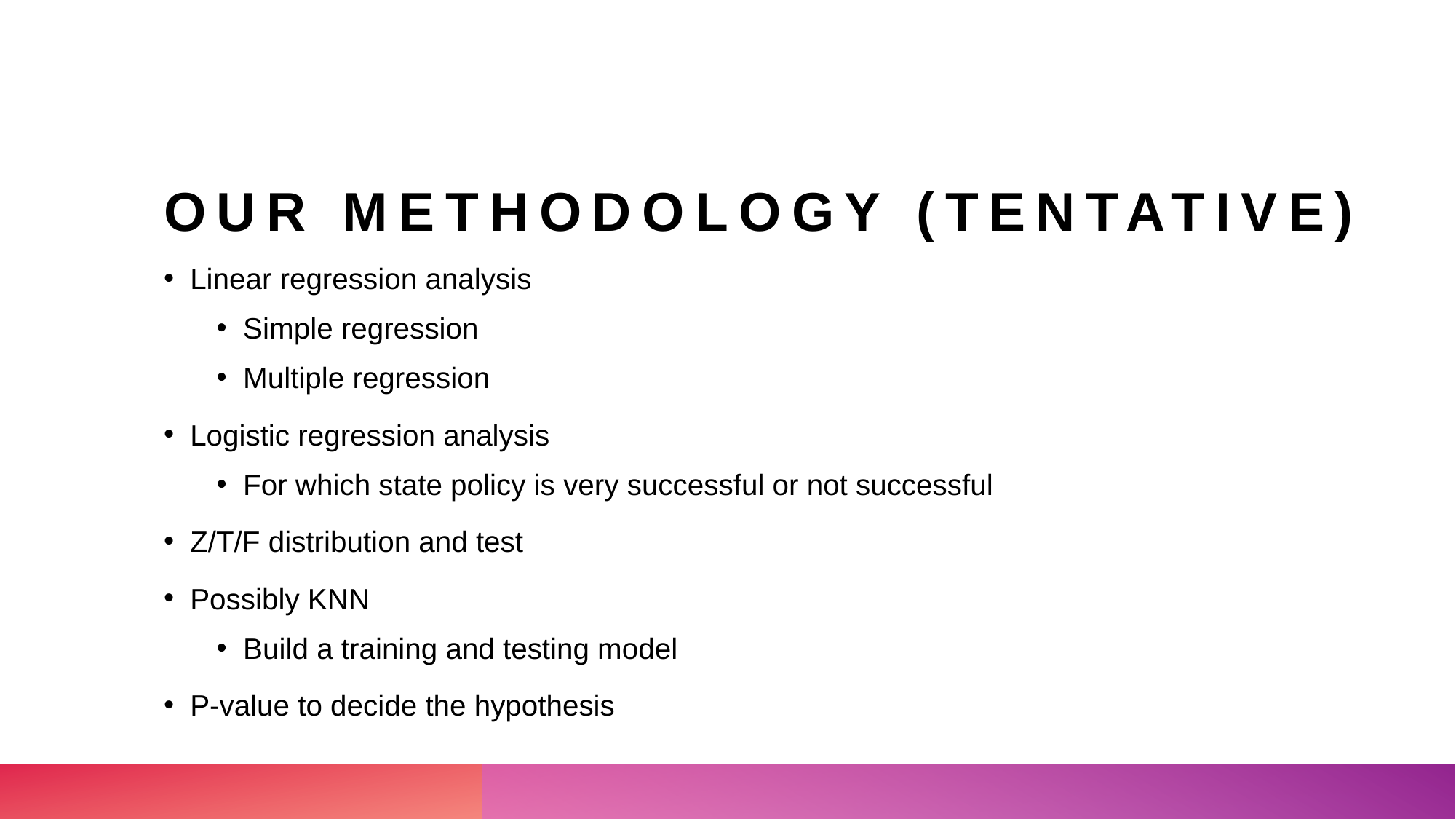

# Our methodology (tentative)
Linear regression analysis
Simple regression
Multiple regression
Logistic regression analysis
For which state policy is very successful or not successful
Z/T/F distribution and test
Possibly KNN
Build a training and testing model
P-value to decide the hypothesis